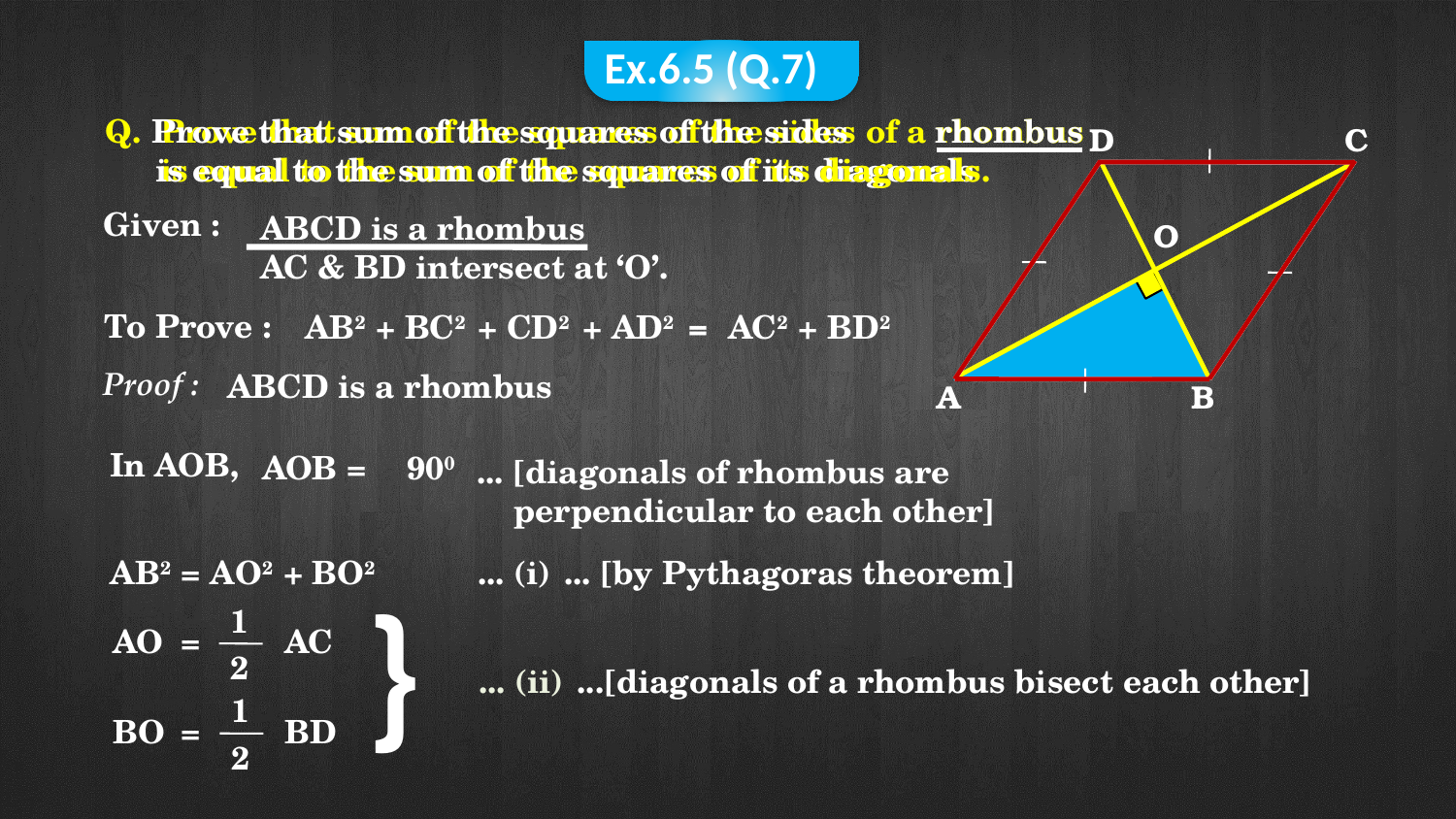

Ex.6.5 (Q.7)

rhombus
Prove that sum of the squares of the sides
Prove that sum of the squares of the sides of a rhombus
      is equal to the sum of the squares of its diagonals.
D
C
is equal
to the sum of the squares of its diagonals
diagonals
Given :
ABCD is a rhombus
AC & BD intersect at ‘O’.
O

To Prove :
+ BC2
+ CD2
+ AD2
=
AC2
+ BD2
AB2
Proof :
ABCD is a rhombus
A
B
In AOB,
900
AOB =
... [diagonals of rhombus are
    perpendicular to each other]
... (i)
... [by Pythagoras theorem]
AB2  =
AO2
+ BO2
}
1
=
AO
AC
2
... (ii)
...[diagonals of a rhombus bisect each other]
1
=
BO
BD
2